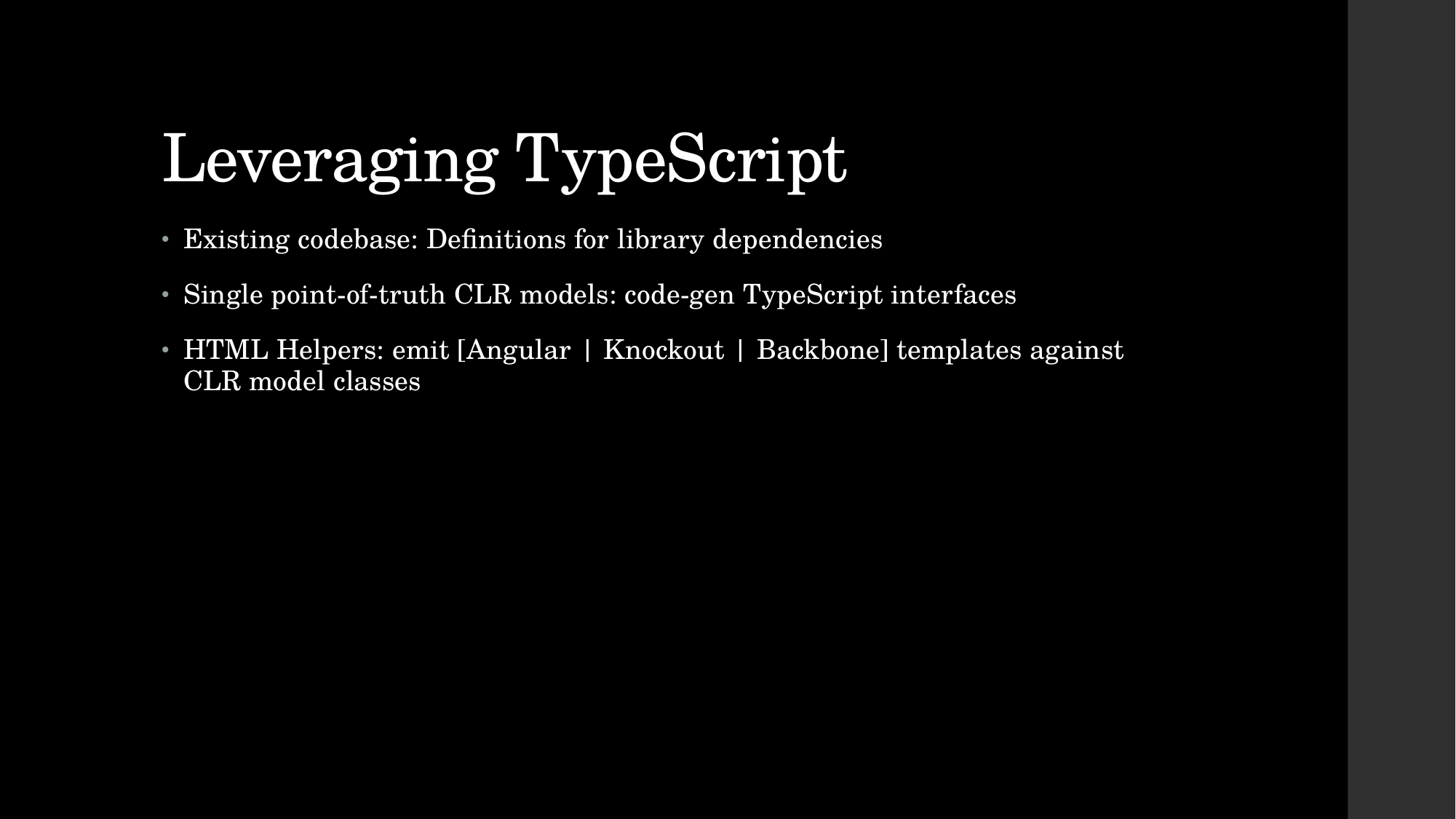

# Leveraging TypeScript
Existing codebase: Definitions for library dependencies
Single point-of-truth CLR models: code-gen TypeScript interfaces
HTML Helpers: emit [Angular | Knockout | Backbone] templates against CLR model classes